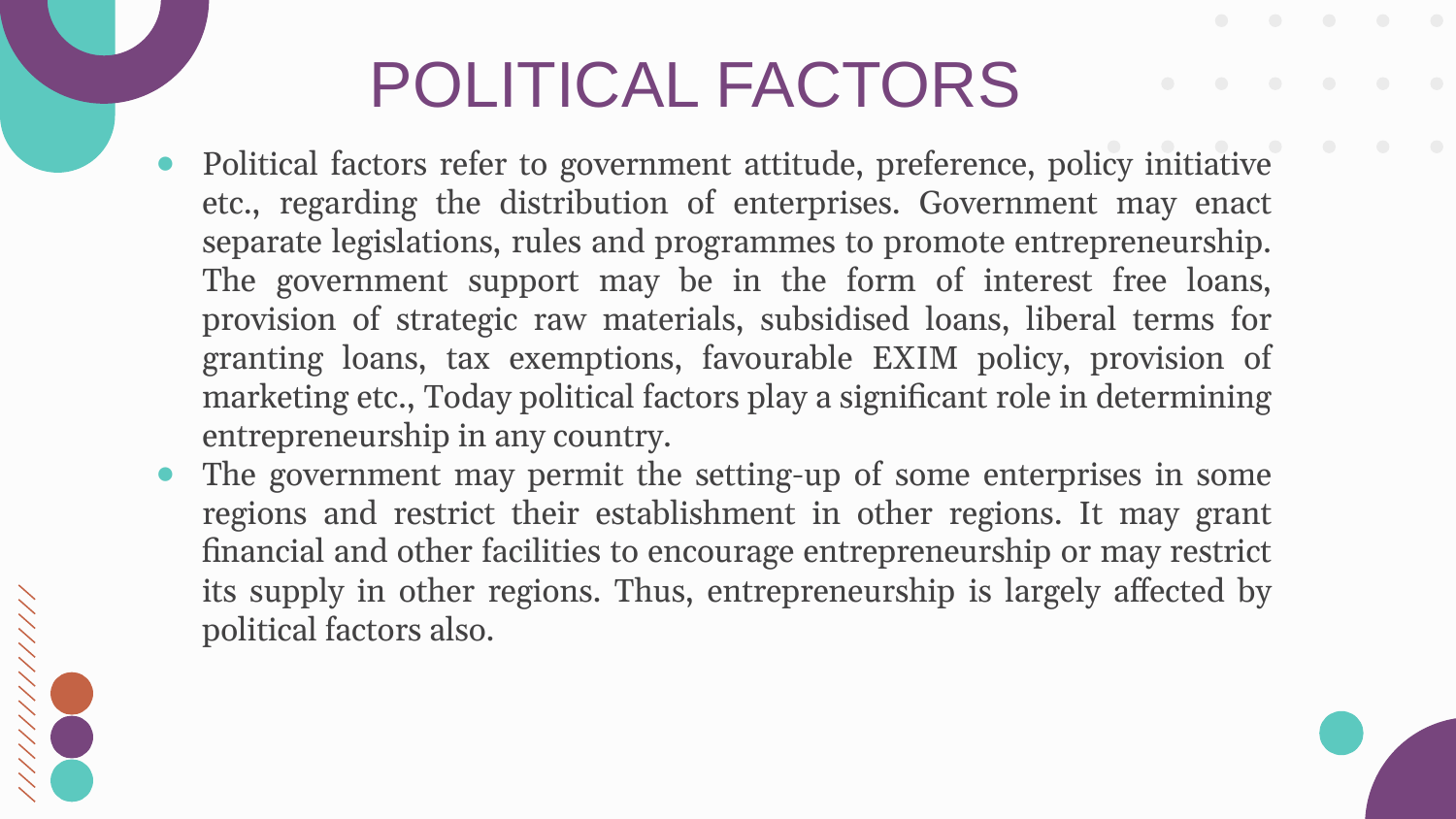

# POLITICAL FACTORS
Political factors refer to government attitude, preference, policy initiative etc., regarding the distribution of enterprises. Government may enact separate legislations, rules and programmes to promote entrepreneurship. The government support may be in the form of interest free loans, provision of strategic raw materials, subsidised loans, liberal terms for granting loans, tax exemptions, favourable EXIM policy, provision of marketing etc., Today political factors play a significant role in determining entrepreneurship in any country.
The government may permit the setting-up of some enterprises in some regions and restrict their establishment in other regions. It may grant financial and other facilities to encourage entrepreneurship or may restrict its supply in other regions. Thus, entrepreneurship is largely affected by political factors also.